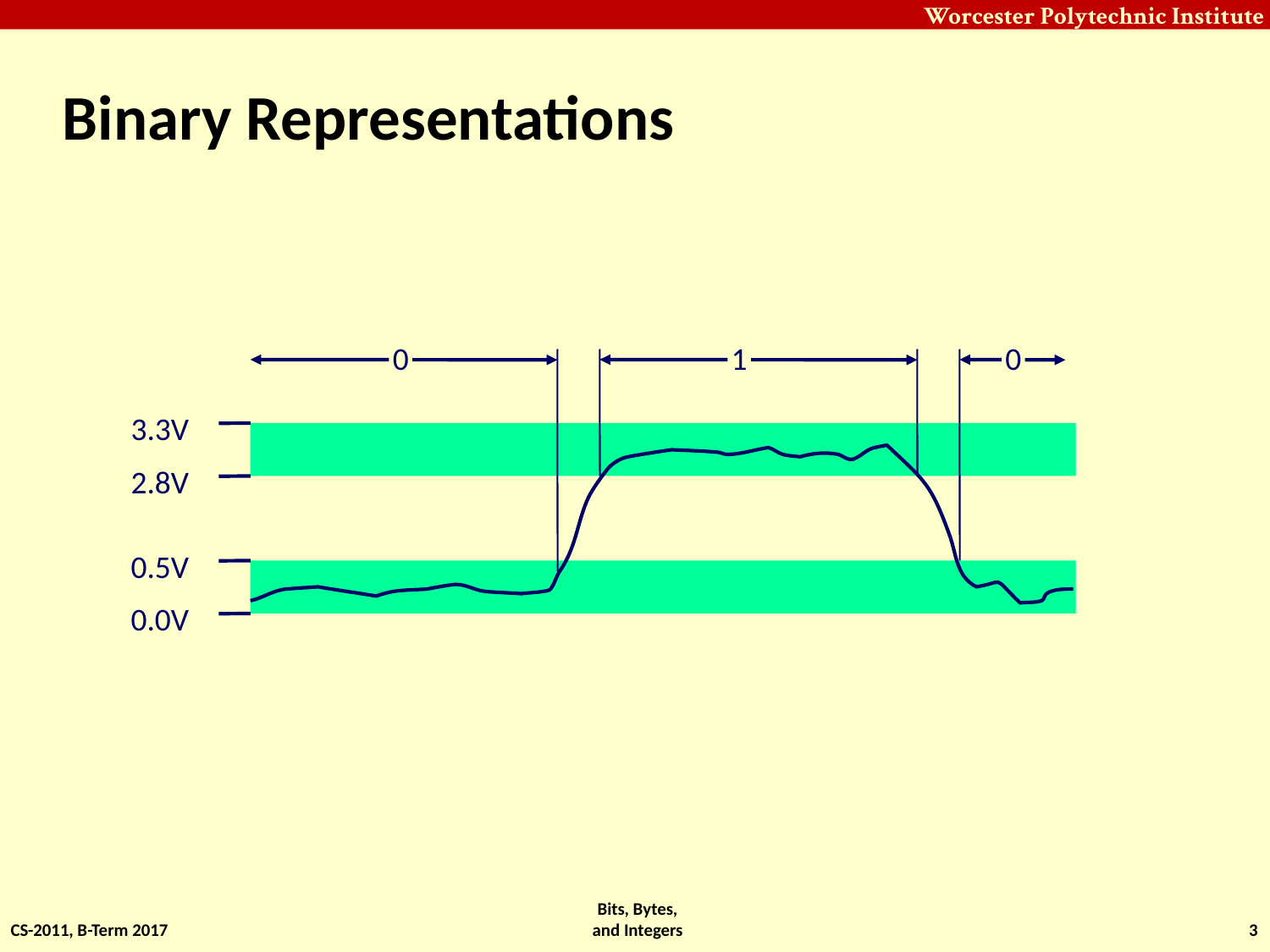

# Binary Representations
0
1
0

3.3V

2.8V

0.5V

0.0V

CS-2011, B-Term 2017
Bits, Bytes, and Integers
3